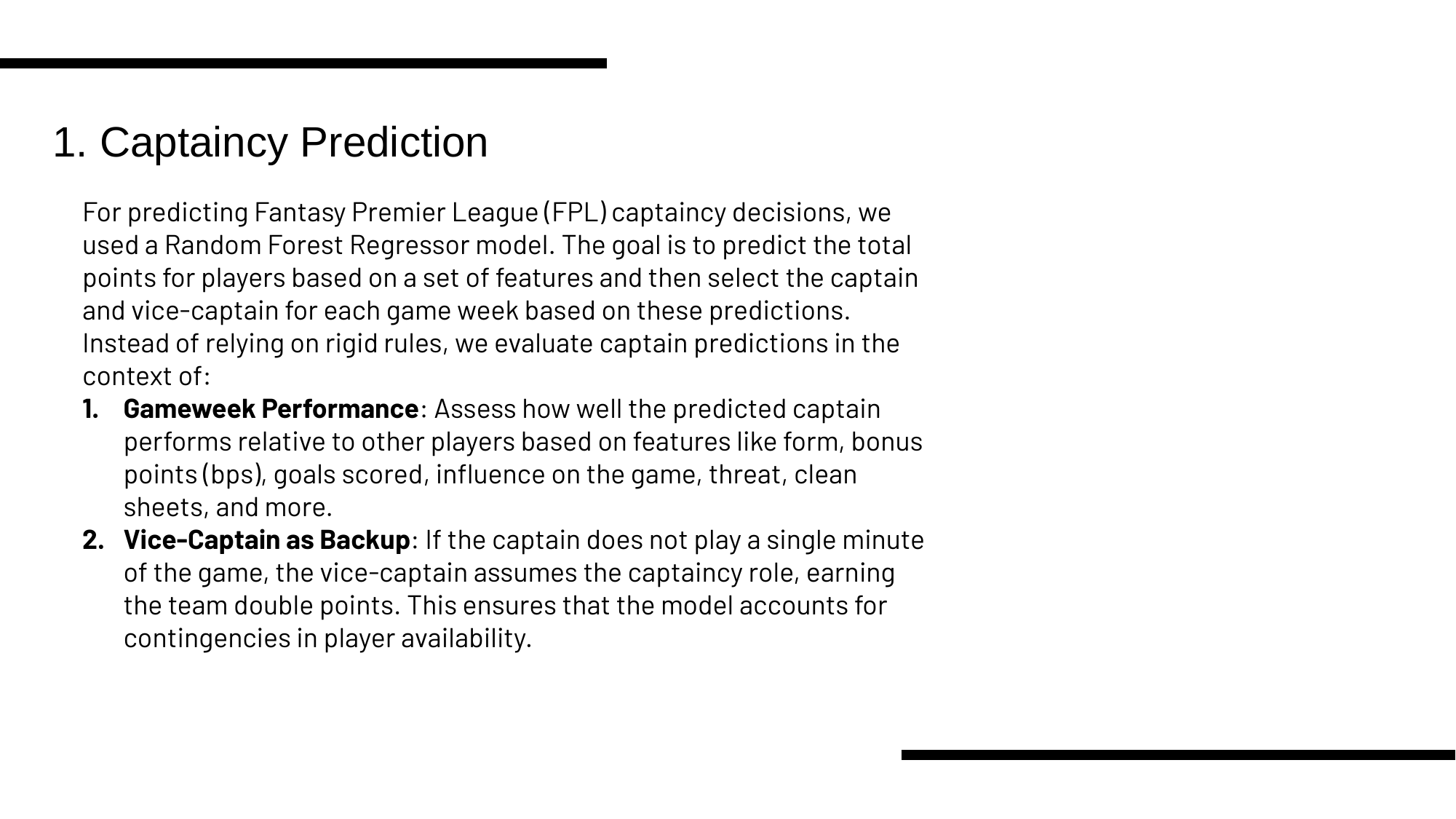

1. Captaincy Prediction
For predicting Fantasy Premier League (FPL) captaincy decisions, we used a Random Forest Regressor model. The goal is to predict the total points for players based on a set of features and then select the captain and vice-captain for each game week based on these predictions.
Instead of relying on rigid rules, we evaluate captain predictions in the context of:
Gameweek Performance: Assess how well the predicted captain performs relative to other players based on features like form, bonus points (bps), goals scored, influence on the game, threat, clean sheets, and more.
Vice-Captain as Backup: If the captain does not play a single minute of the game, the vice-captain assumes the captaincy role, earning the team double points. This ensures that the model accounts for contingencies in player availability.